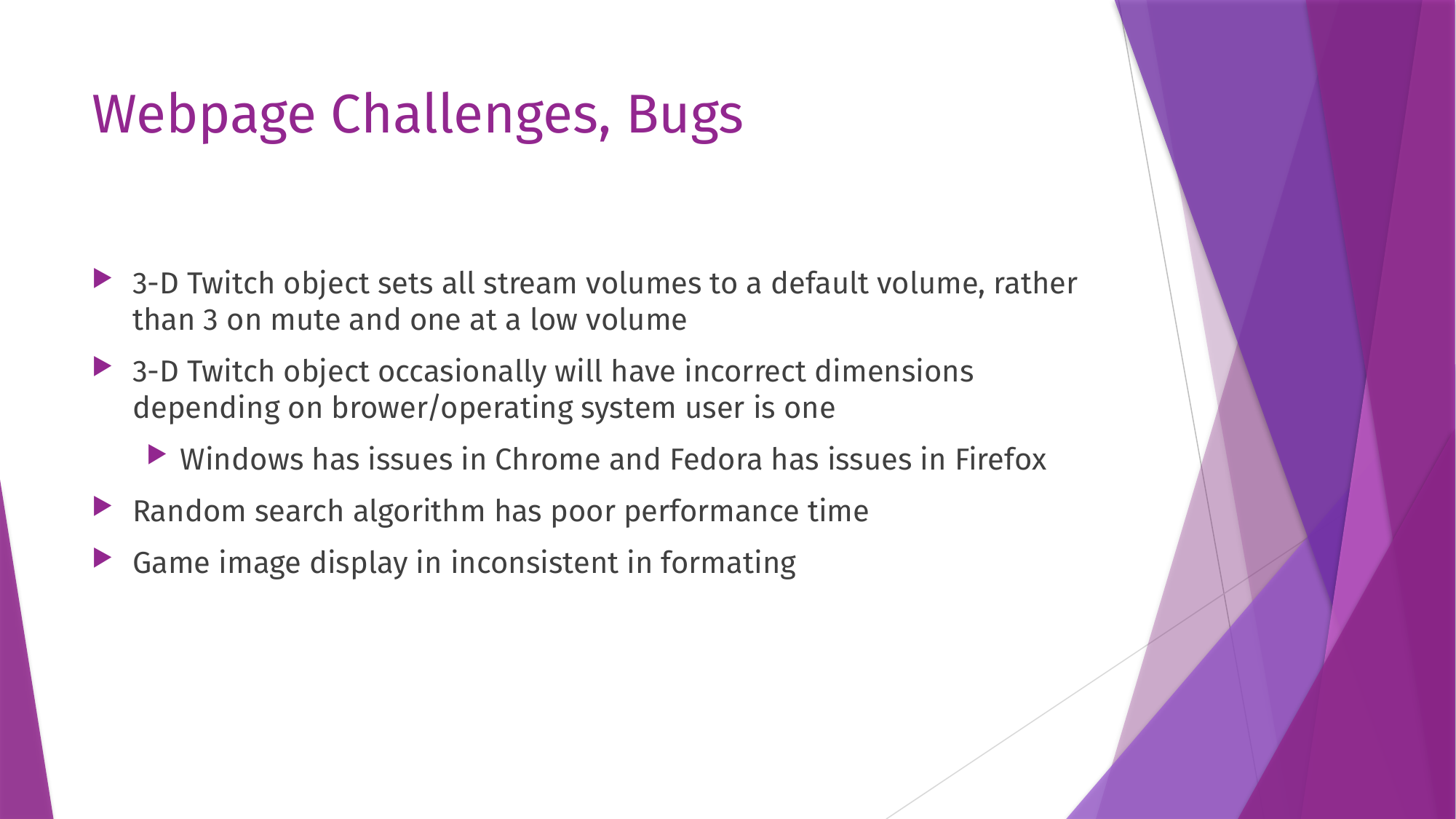

# Webpage Challenges, Bugs
3-D Twitch object sets all stream volumes to a default volume, rather than 3 on mute and one at a low volume
3-D Twitch object occasionally will have incorrect dimensions depending on brower/operating system user is one
Windows has issues in Chrome and Fedora has issues in Firefox
Random search algorithm has poor performance time
Game image display in inconsistent in formating